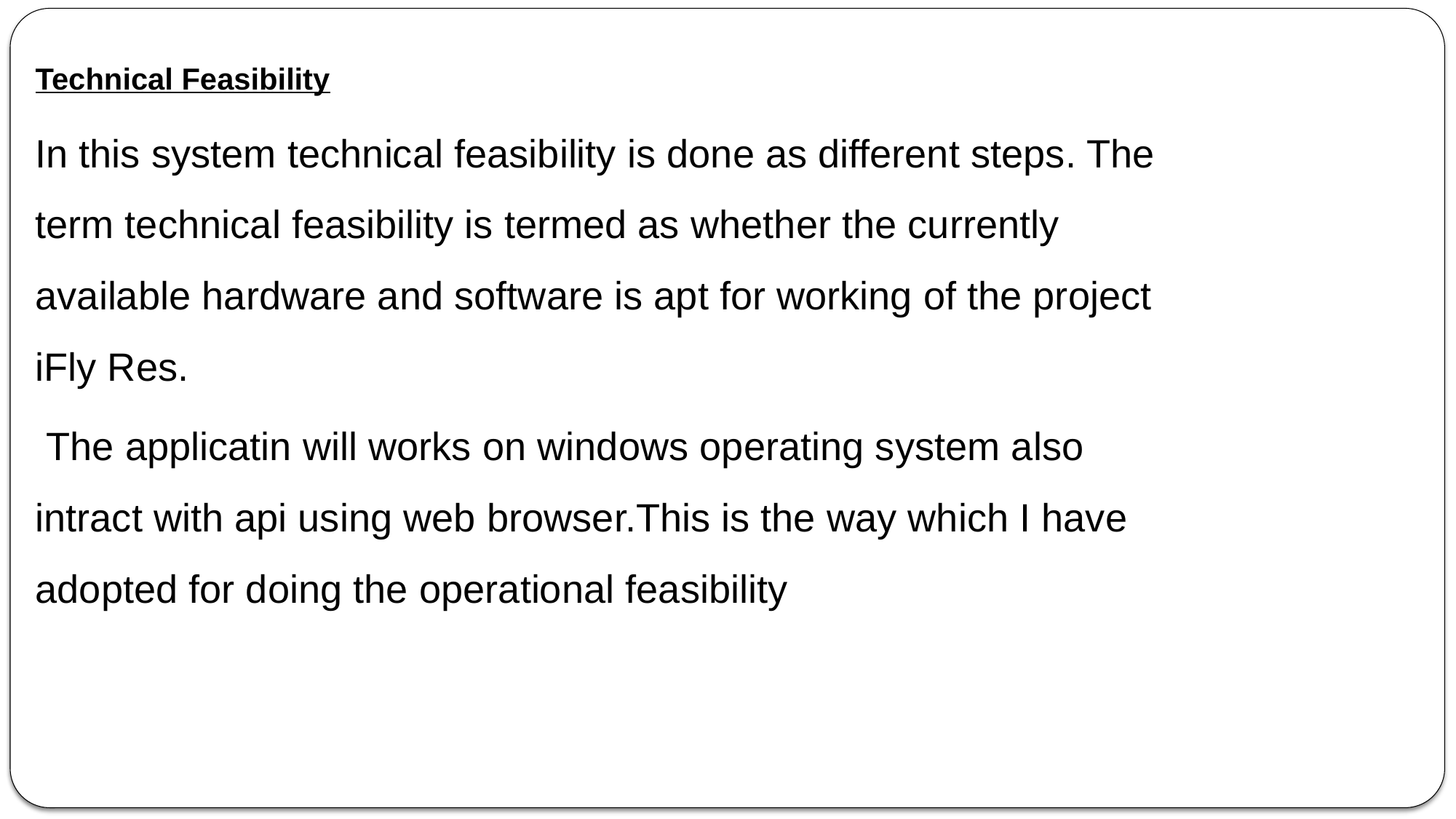

Technical Feasibility
In this system technical feasibility is done as different steps. The term technical feasibility is termed as whether the currently available hardware and software is apt for working of the project iFly Res.
 The applicatin will works on windows operating system also intract with api using web browser.This is the way which I have adopted for doing the operational feasibility